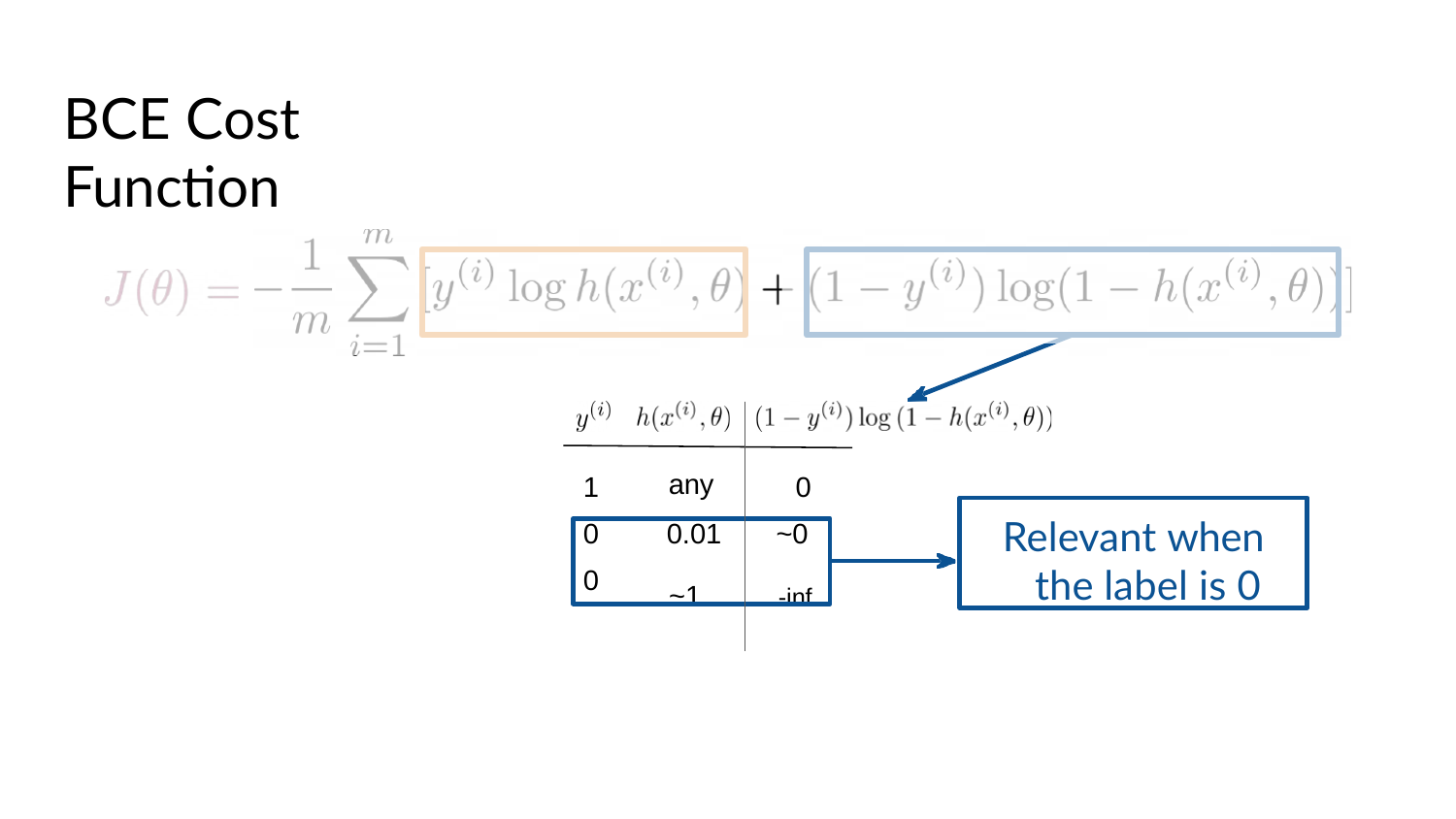

# BCE Cost Function

any
1
0
Relevant when  the label is 0
0.01	~0
~1	-inf
0
0